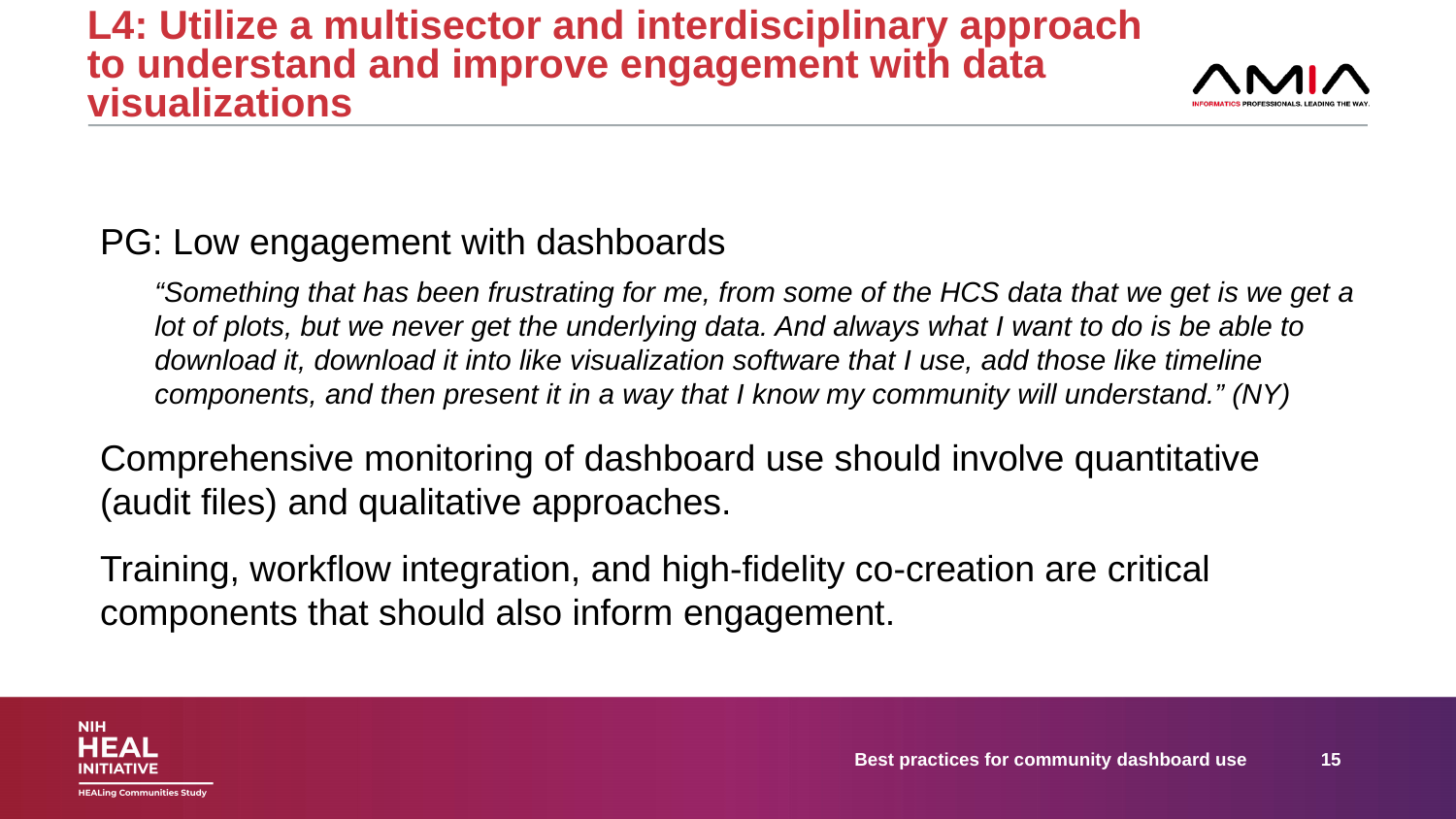

# L4: Utilize a multisector and interdisciplinary approach to understand and improve engagement with data visualizations
PG: Low engagement with dashboards
“Something that has been frustrating for me, from some of the HCS data that we get is we get a lot of plots, but we never get the underlying data. And always what I want to do is be able to download it, download it into like visualization software that I use, add those like timeline components, and then present it in a way that I know my community will understand.” (NY)
Comprehensive monitoring of dashboard use should involve quantitative (audit files) and qualitative approaches.
Training, workflow integration, and high-fidelity co-creation are critical components that should also inform engagement.
Best practices for community dashboard use
15